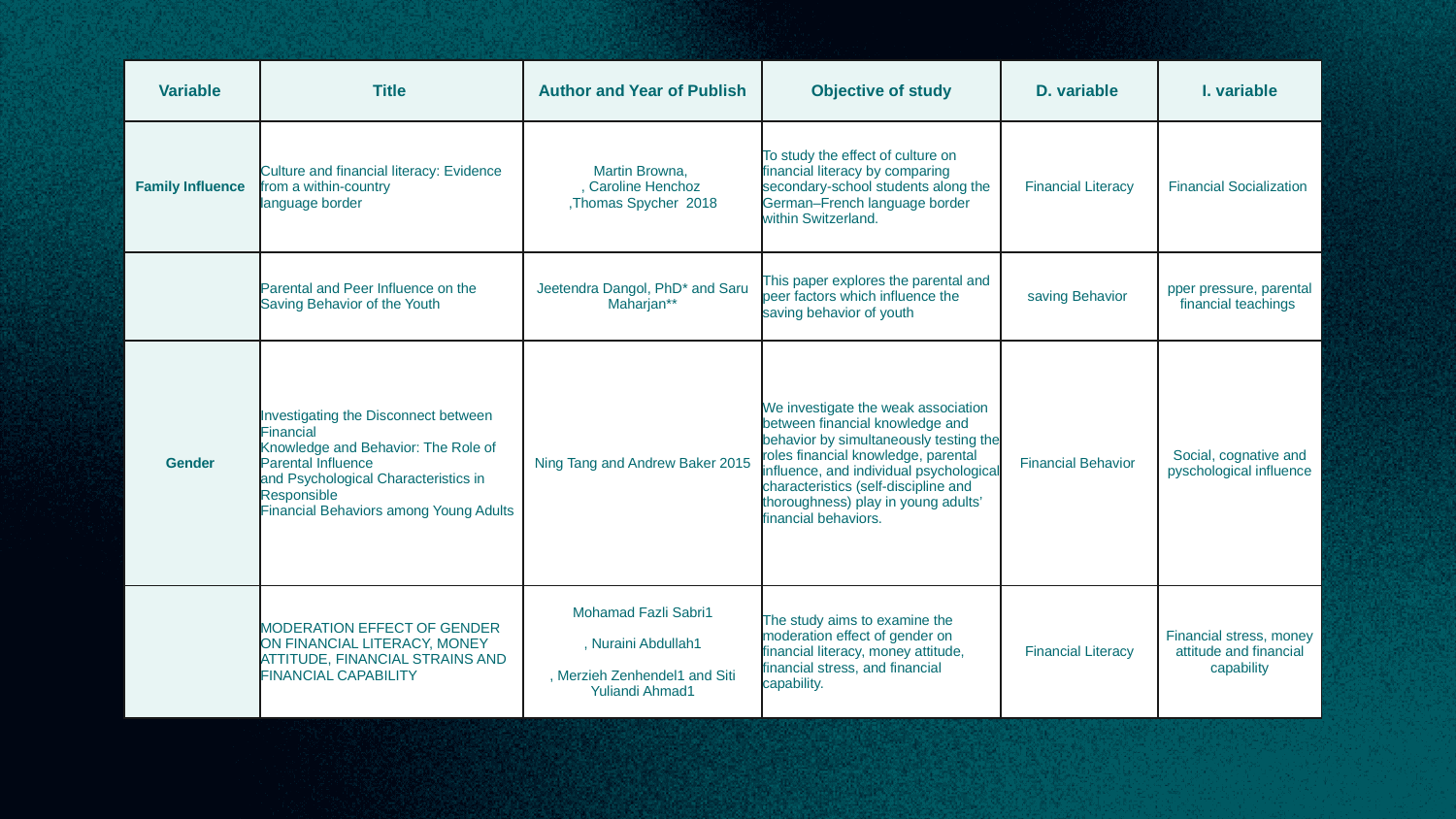

| Variable | Title | Author and Year of Publish | Objective of study | D. variable | I. variable |
| --- | --- | --- | --- | --- | --- |
| Family Influence | Culture and financial literacy: Evidence from a within-country language border | Martin Browna, , Caroline Henchoz ,Thomas Spycher 2018 | To study the effect of culture on financial literacy by comparing secondary-school students along the German–French language border within Switzerland. | Financial Literacy | Financial Socialization |
|  | Parental and Peer Influence on the Saving Behavior of the Youth | Jeetendra Dangol, PhD\* and Saru Maharjan\*\* | This paper explores the parental and peer factors which influence the saving behavior of youth | saving Behavior | pper pressure, parental financial teachings |
| Gender | Investigating the Disconnect between Financial Knowledge and Behavior: The Role of Parental Influence and Psychological Characteristics in Responsible Financial Behaviors among Young Adults | Ning Tang and Andrew Baker 2015 | We investigate the weak association between financial knowledge and behavior by simultaneously testing the roles financial knowledge, parental influence, and individual psychological characteristics (self-discipline and thoroughness) play in young adults’ financial behaviors. | Financial Behavior | Social, cognative and pyschological influence |
|  | MODERATION EFFECT OF GENDER ON FINANCIAL LITERACY, MONEY ATTITUDE, FINANCIAL STRAINS AND FINANCIAL CAPABILITY | Mohamad Fazli Sabri1 , Nuraini Abdullah1 , Merzieh Zenhendel1 and Siti Yuliandi Ahmad1 | The study aims to examine the moderation effect of gender on financial literacy, money attitude, financial stress, and financial capability. | Financial Literacy | Financial stress, money attitude and financial capability |